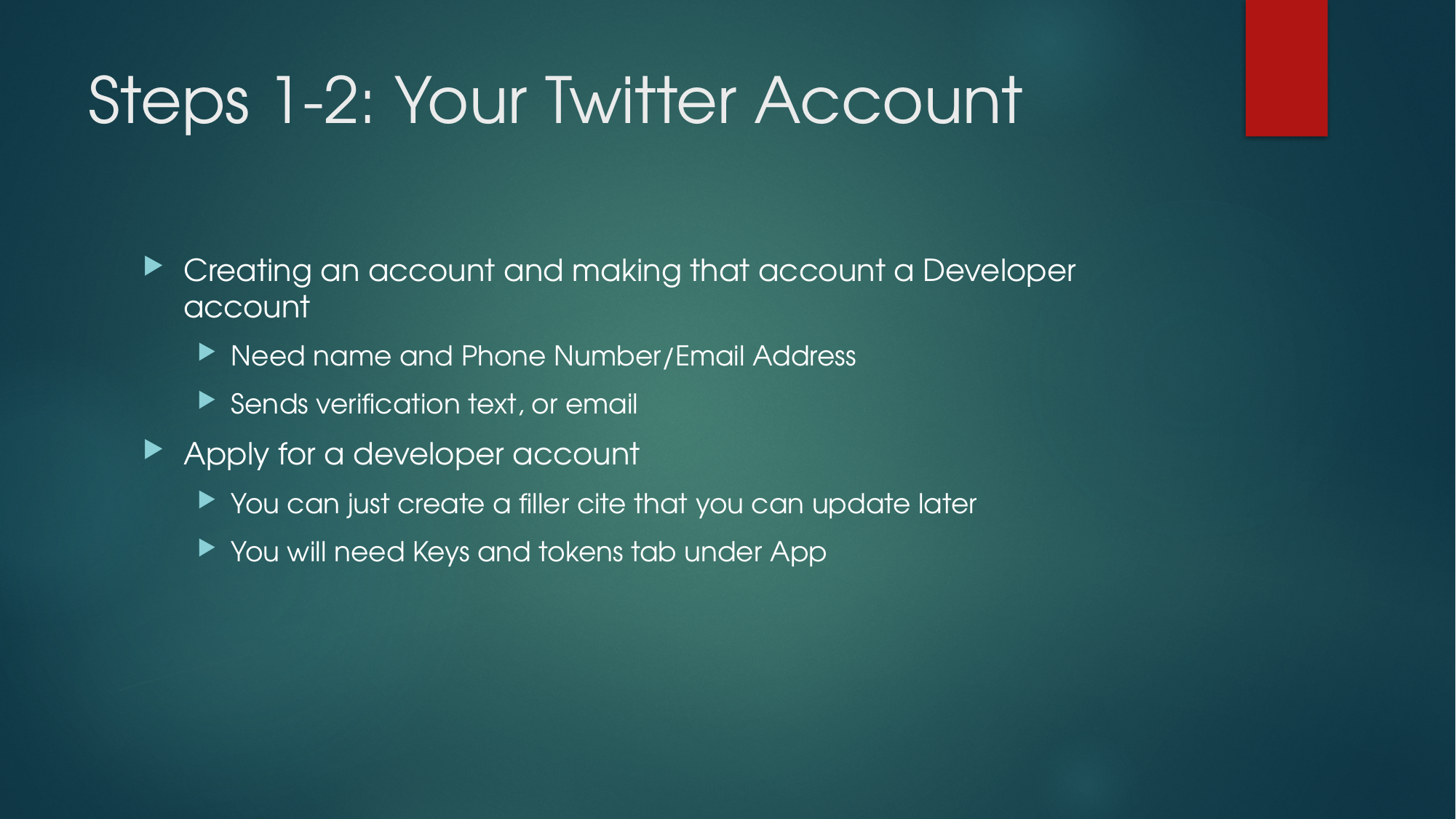

# Steps 1-2: Your Twitter Account
Creating an account and making that account a Developer account
Need name and Phone Number/Email Address
Sends verification text, or email
Apply for a developer account
You can just create a filler cite that you can update later
You will need Keys and tokens tab under App